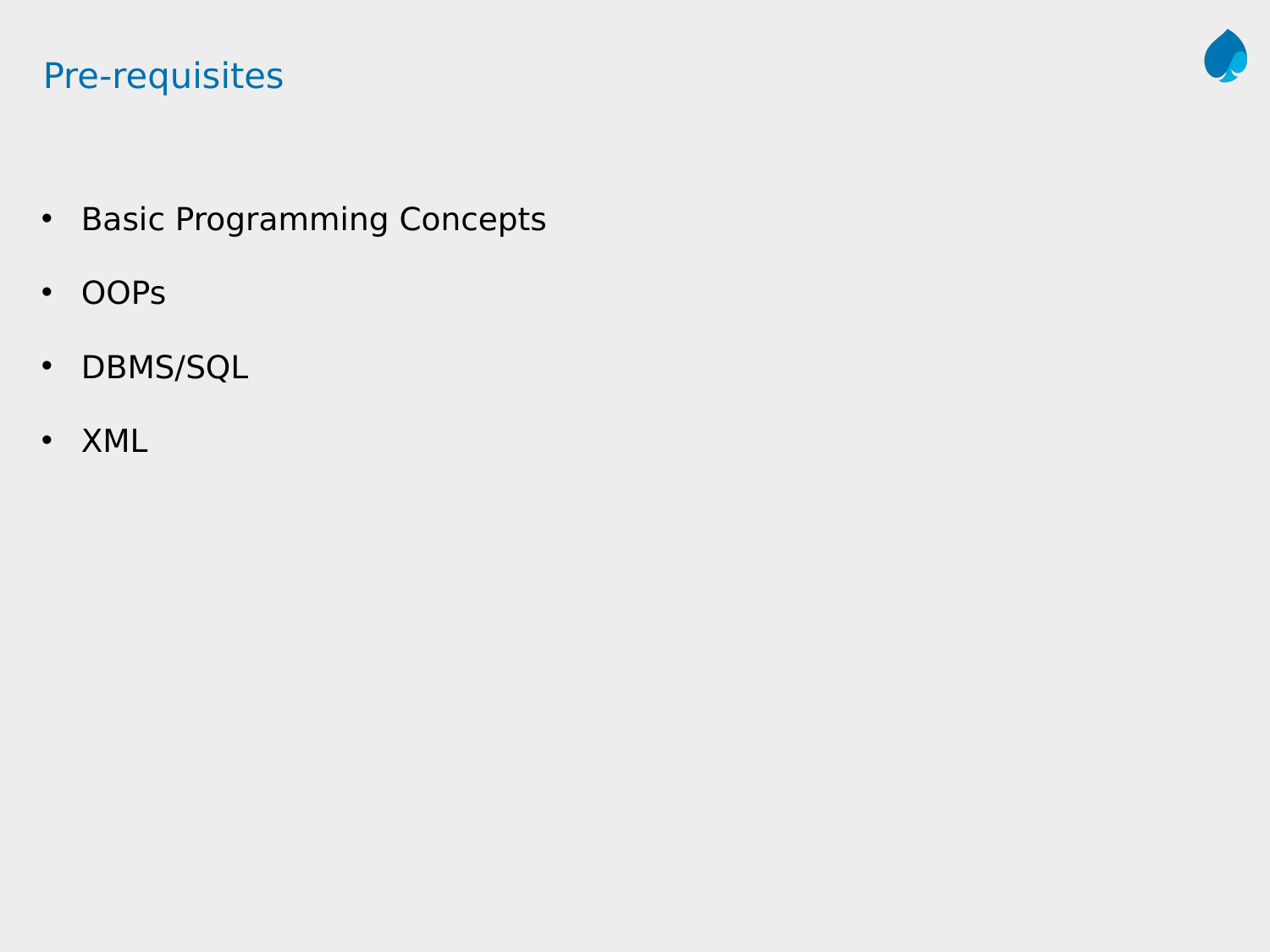

# Pre-requisites
Basic Programming Concepts

OOPs

DBMS/SQL

XML